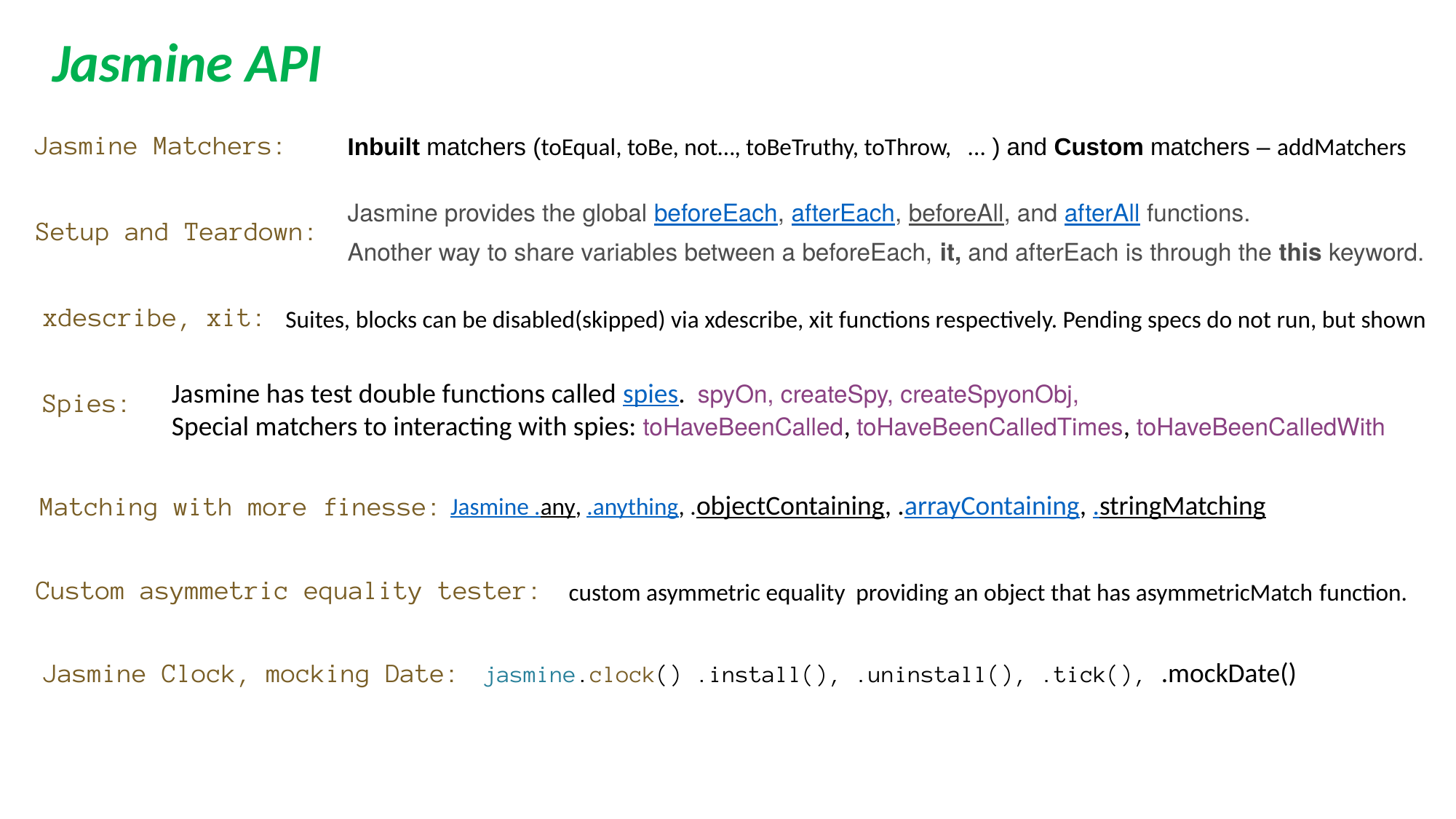

Jasmine API
Jasmine Matchers:
Inbuilt matchers (toEqual, toBe, not…, toBeTruthy, toThrow,   ... ) and Custom matchers – addMatchers
Jasmine provides the global beforeEach, afterEach, beforeAll, and afterAll functions.
Setup and Teardown:
Another way to share variables between a beforeEach, it, and afterEach is through the this keyword.
xdescribe, xit:
Suites, blocks can be disabled(skipped) via xdescribe, xit functions respectively. Pending specs do not run, but shown
Jasmine has test double functions called spies.  spyOn, createSpy, createSpyonObj,
Special matchers to interacting with spies: toHaveBeenCalled, toHaveBeenCalledTimes, toHaveBeenCalledWith
Spies:
Jasmine .any, .anything, .objectContaining, .arrayContaining, .stringMatching
Matching with more finesse:
Custom asymmetric equality tester:
custom asymmetric equality  providing an object that has asymmetricMatch function.
Jasmine Clock, mocking Date:
jasmine.clock() .install(), .uninstall(), .tick(), .mockDate()